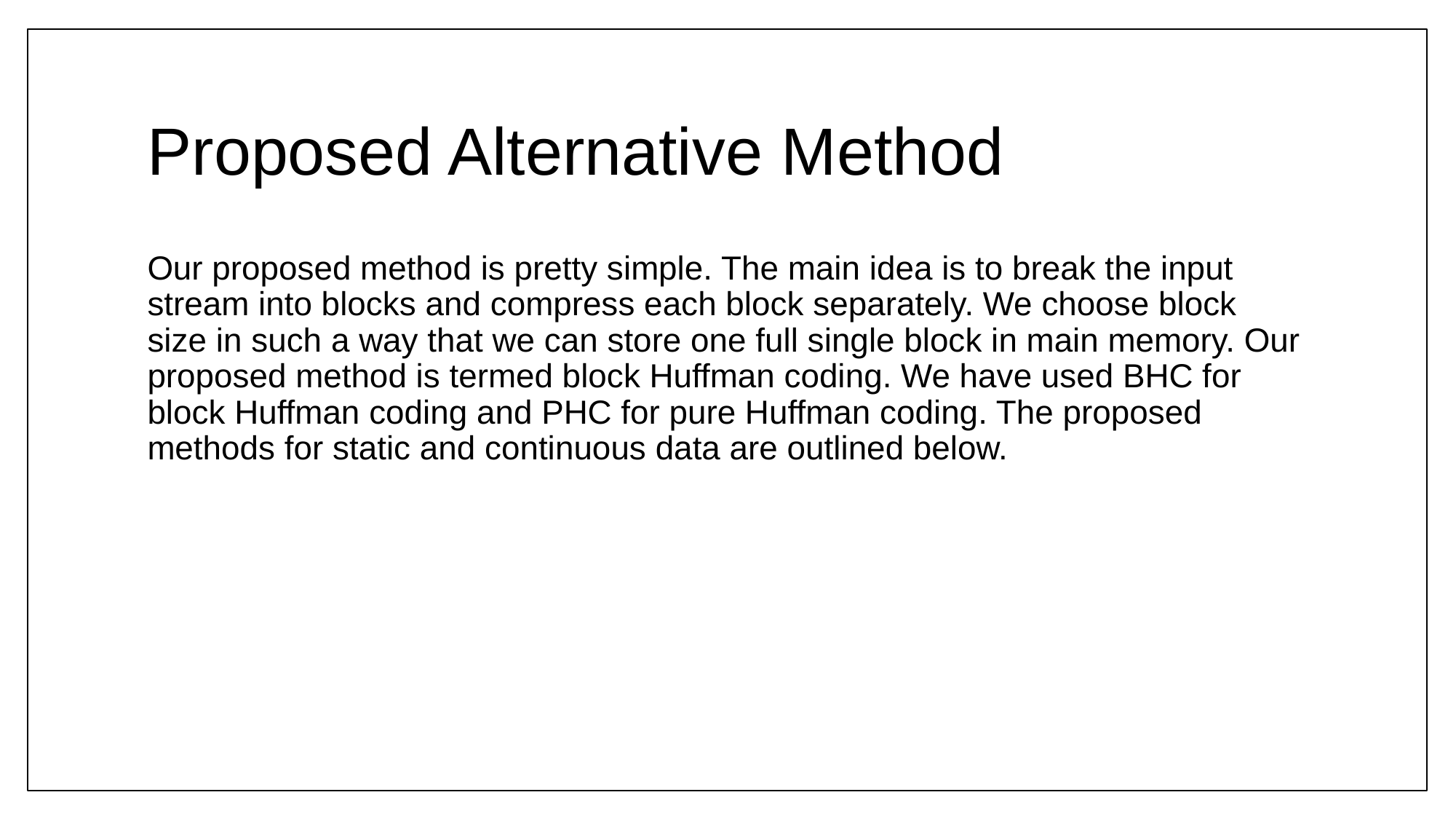

# Proposed Alternative Method
Our proposed method is pretty simple. The main idea is to break the input stream into blocks and compress each block separately. We choose block size in such a way that we can store one full single block in main memory. Our proposed method is termed block Huffman coding. We have used BHC for block Huffman coding and PHC for pure Huffman coding. The proposed methods for static and continuous data are outlined below.